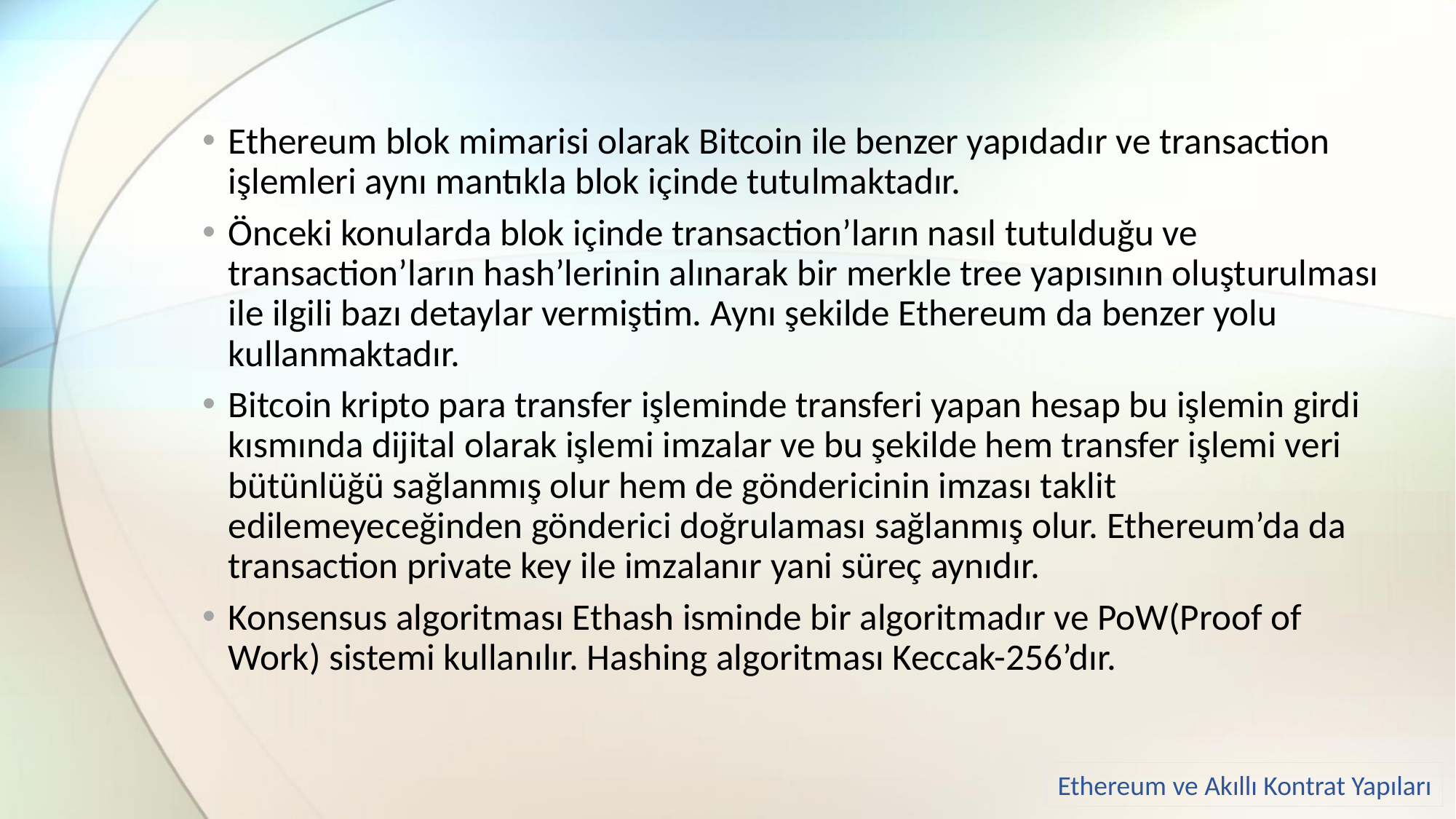

Ethereum blok mimarisi olarak Bitcoin ile benzer yapıdadır ve transaction işlemleri aynı mantıkla blok içinde tutulmaktadır.
Önceki konularda blok içinde transaction’ların nasıl tutulduğu ve transaction’ların hash’lerinin alınarak bir merkle tree yapısının oluşturulması ile ilgili bazı detaylar vermiştim. Aynı şekilde Ethereum da benzer yolu kullanmaktadır.
Bitcoin kripto para transfer işleminde transferi yapan hesap bu işlemin girdi kısmında dijital olarak işlemi imzalar ve bu şekilde hem transfer işlemi veri bütünlüğü sağlanmış olur hem de göndericinin imzası taklit edilemeyeceğinden gönderici doğrulaması sağlanmış olur. Ethereum’da da transaction private key ile imzalanır yani süreç aynıdır.
Konsensus algoritması Ethash isminde bir algoritmadır ve PoW(Proof of Work) sistemi kullanılır. Hashing algoritması Keccak-256’dır.
Ethereum ve Akıllı Kontrat Yapıları